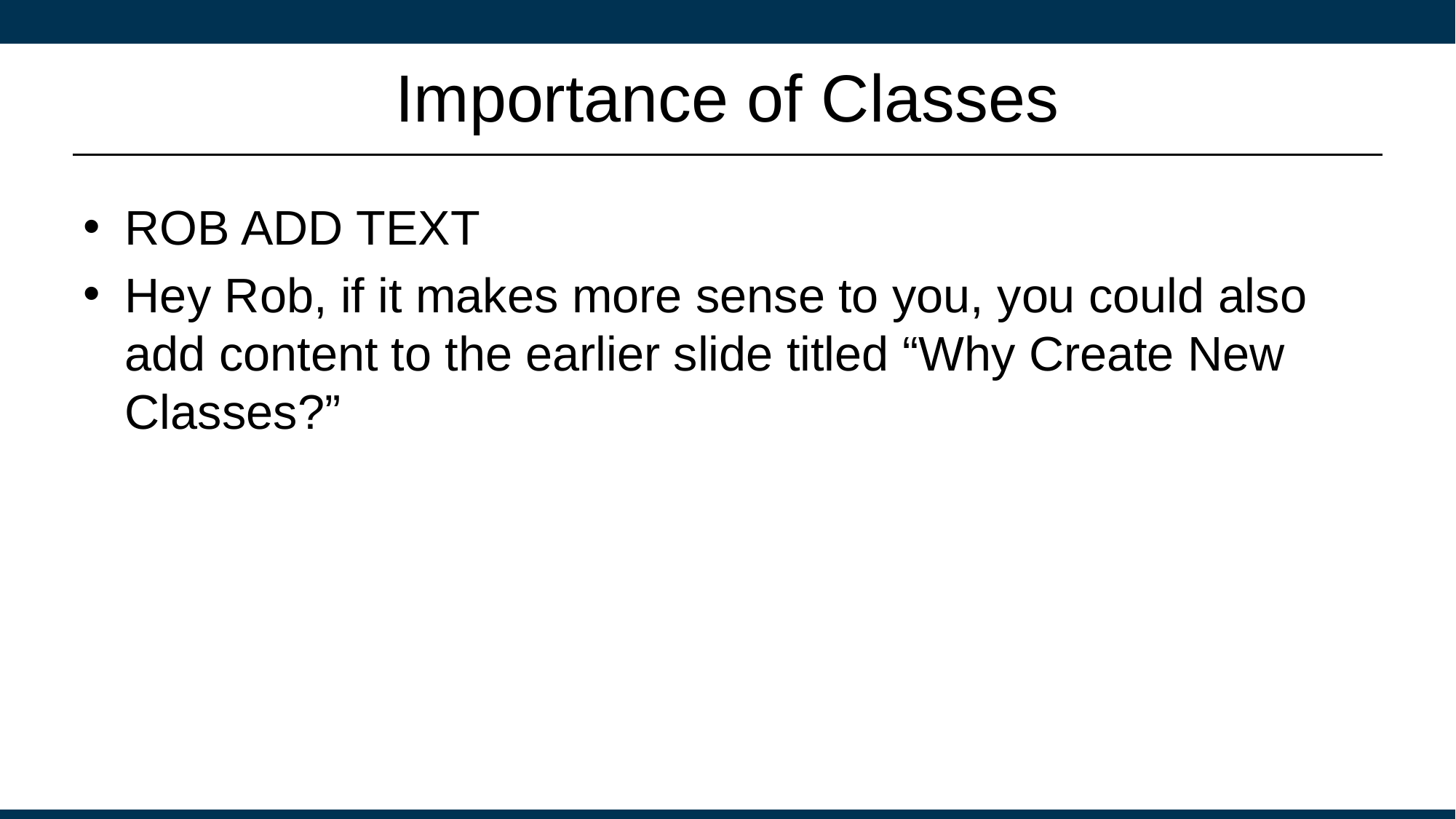

# Importance of Classes
ROB ADD TEXT
Hey Rob, if it makes more sense to you, you could also add content to the earlier slide titled “Why Create New Classes?”